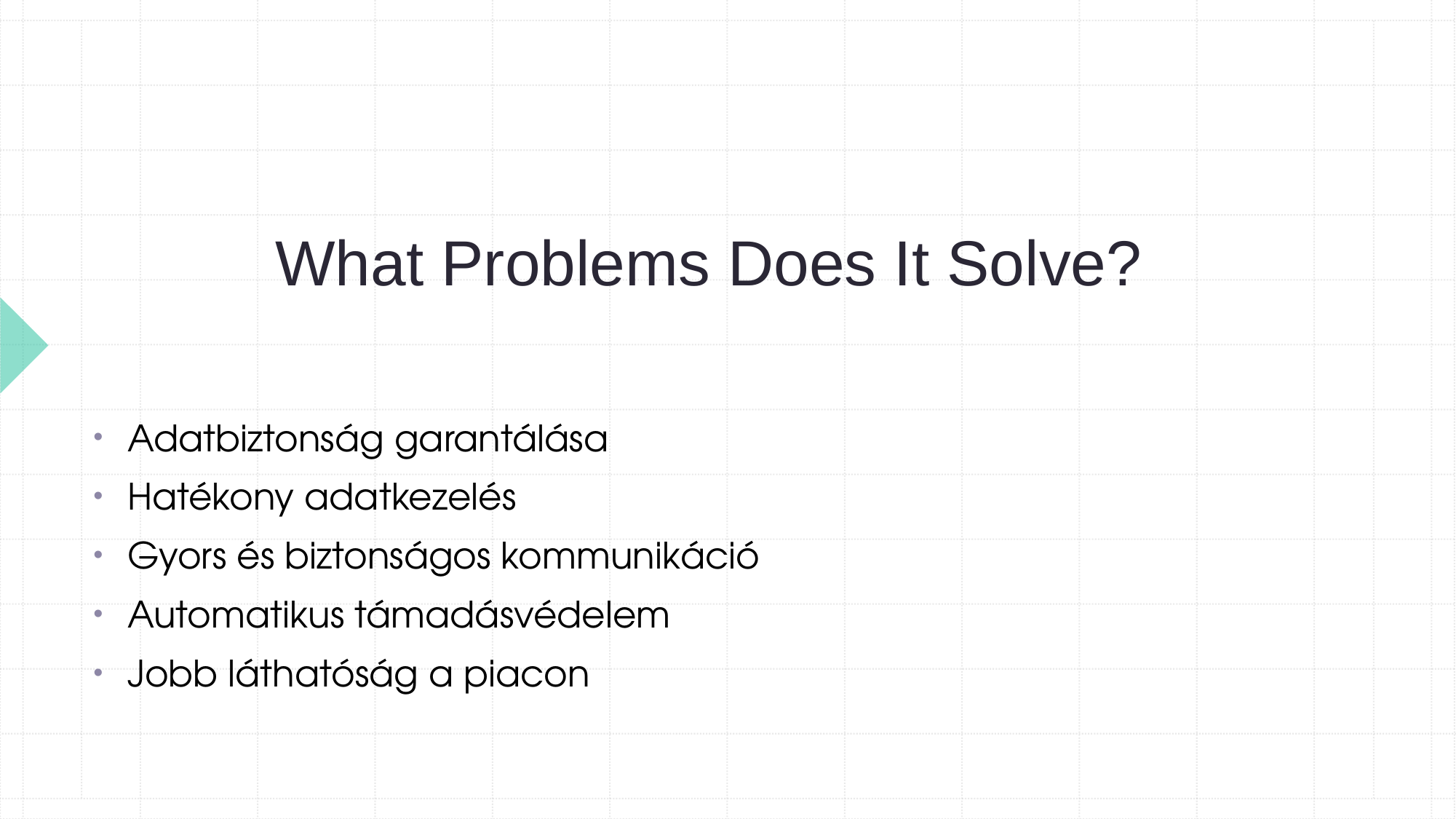

# What Problems Does It Solve?
Adatbiztonság garantálása
Hatékony adatkezelés
Gyors és biztonságos kommunikáció
Automatikus támadásvédelem
Jobb láthatóság a piacon